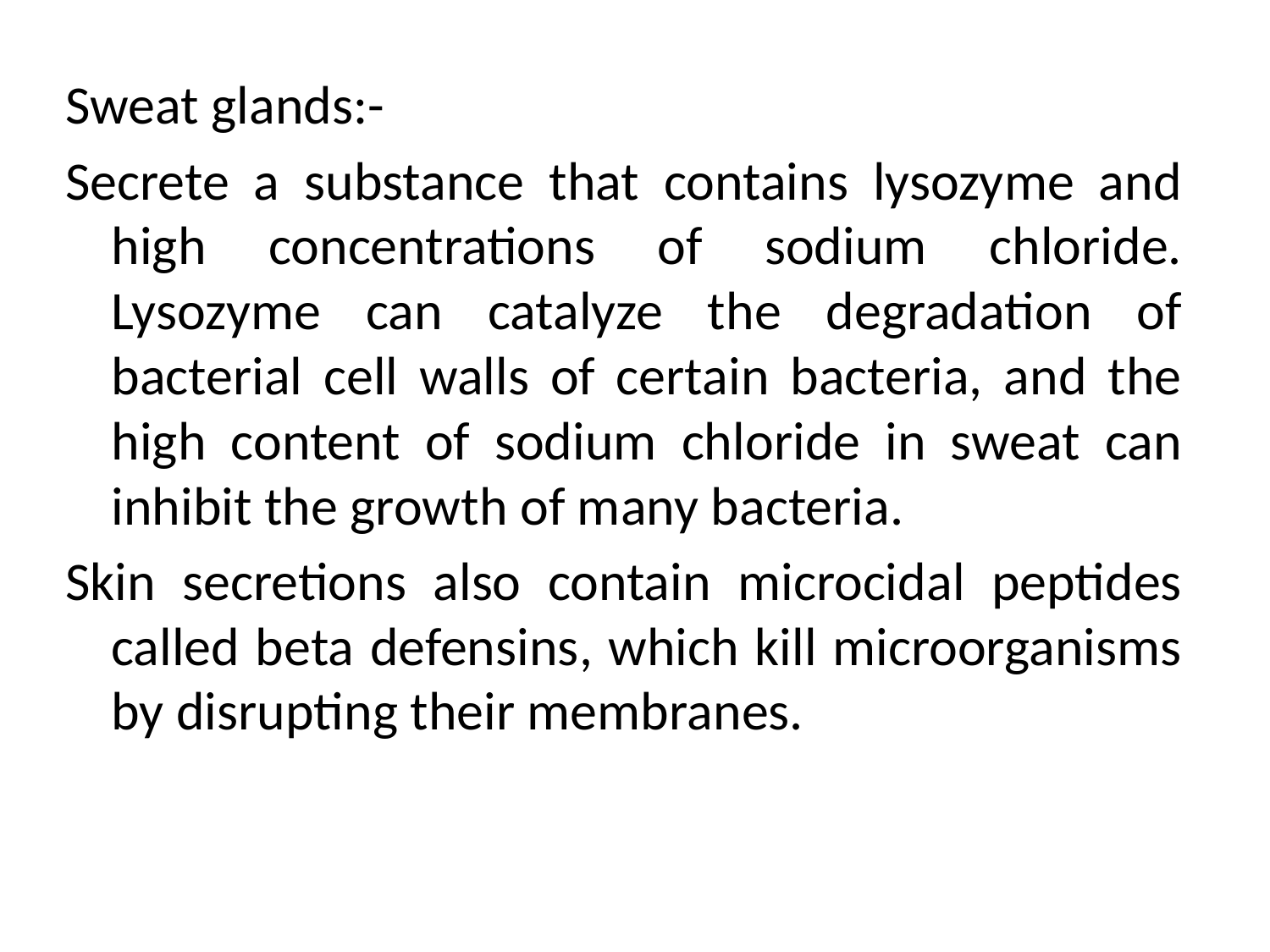

Sweat glands:-
Secrete a substance that contains lysozyme and high concentrations of sodium chloride. Lysozyme can catalyze the degradation of bacterial cell walls of certain bacteria, and the high content of sodium chloride in sweat can inhibit the growth of many bacteria.
Skin secretions also contain microcidal peptides called beta defensins, which kill microorganisms by disrupting their membranes.